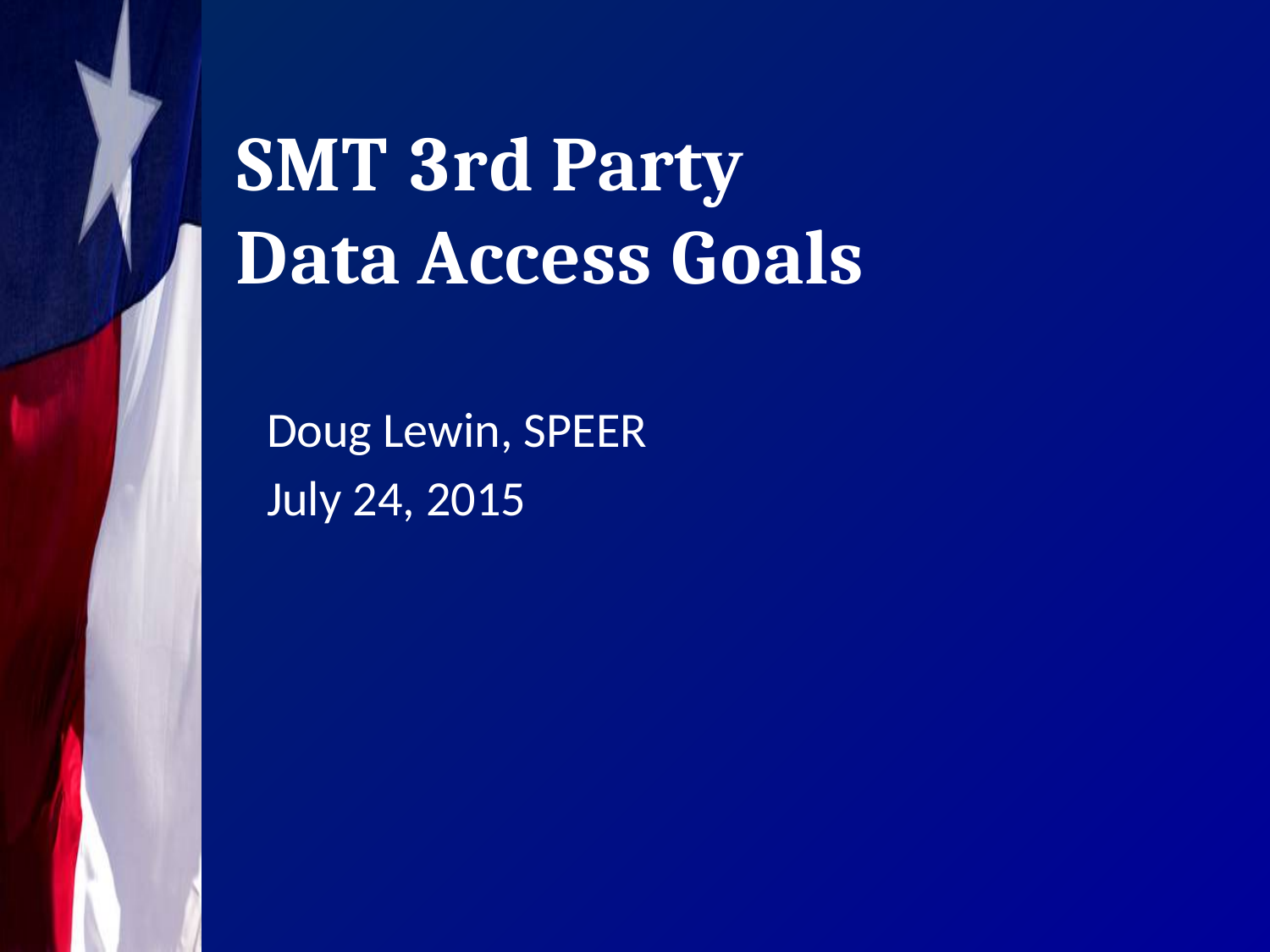

# SMT 3rd Party Data Access Goals
Doug Lewin, SPEER
July 24, 2015